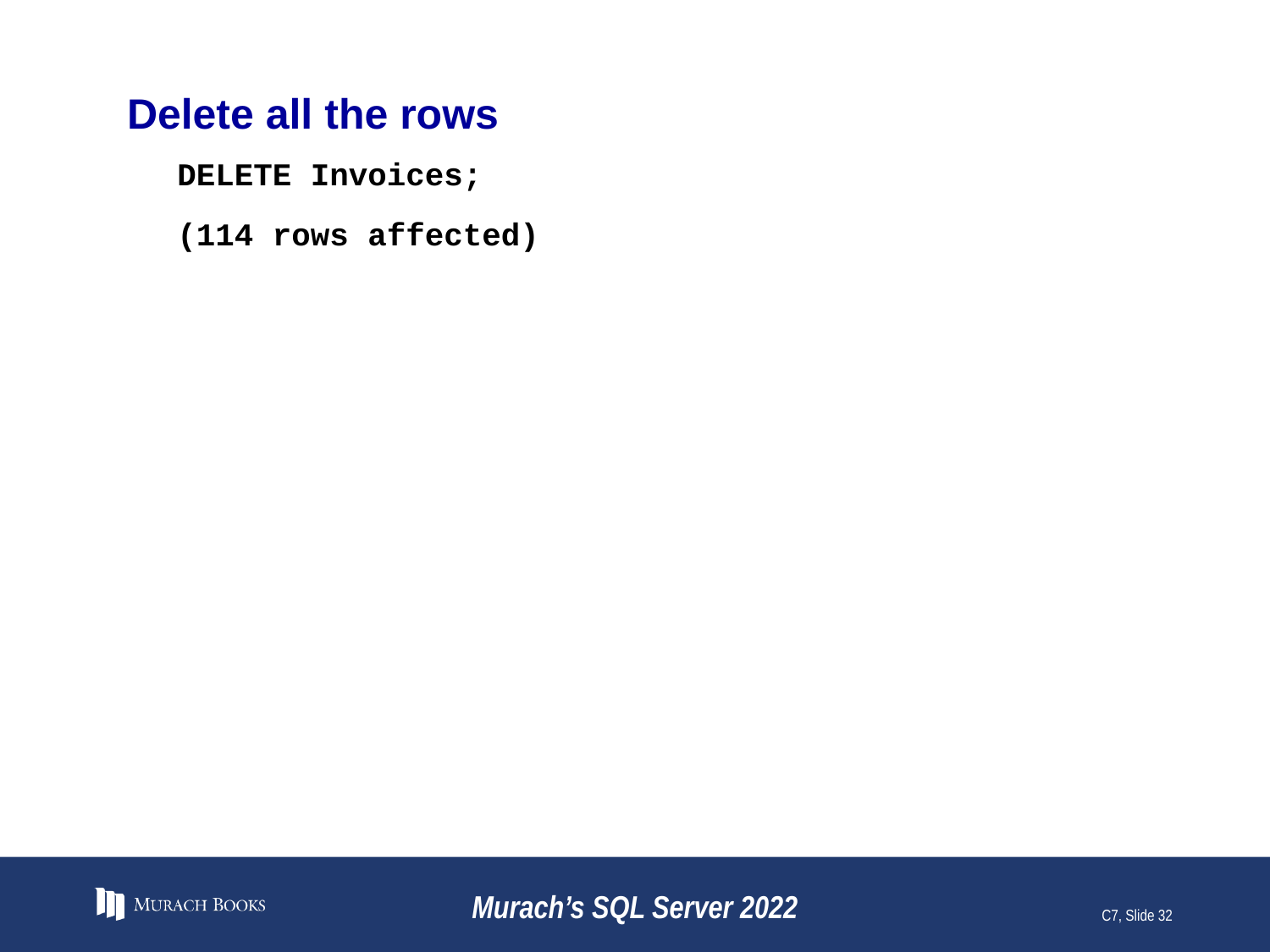

# Delete all the rows
DELETE Invoices;
(114 rows affected)

Murach’s SQL Server 2022

C7, Slide 32